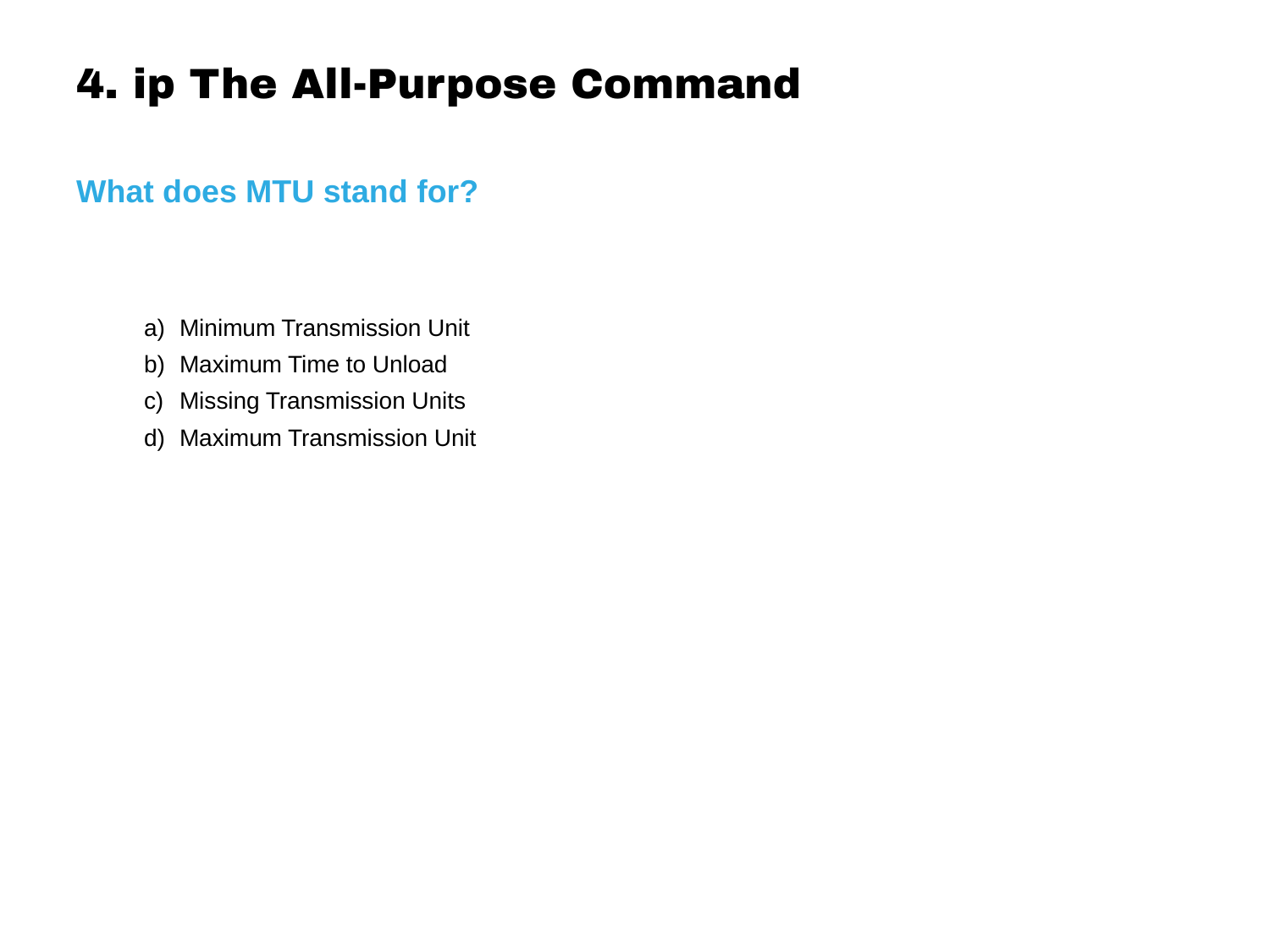

# 4. ip The All-Purpose Command
What does MTU stand for?
Minimum Transmission Unit
Maximum Time to Unload
Missing Transmission Units
Maximum Transmission Unit